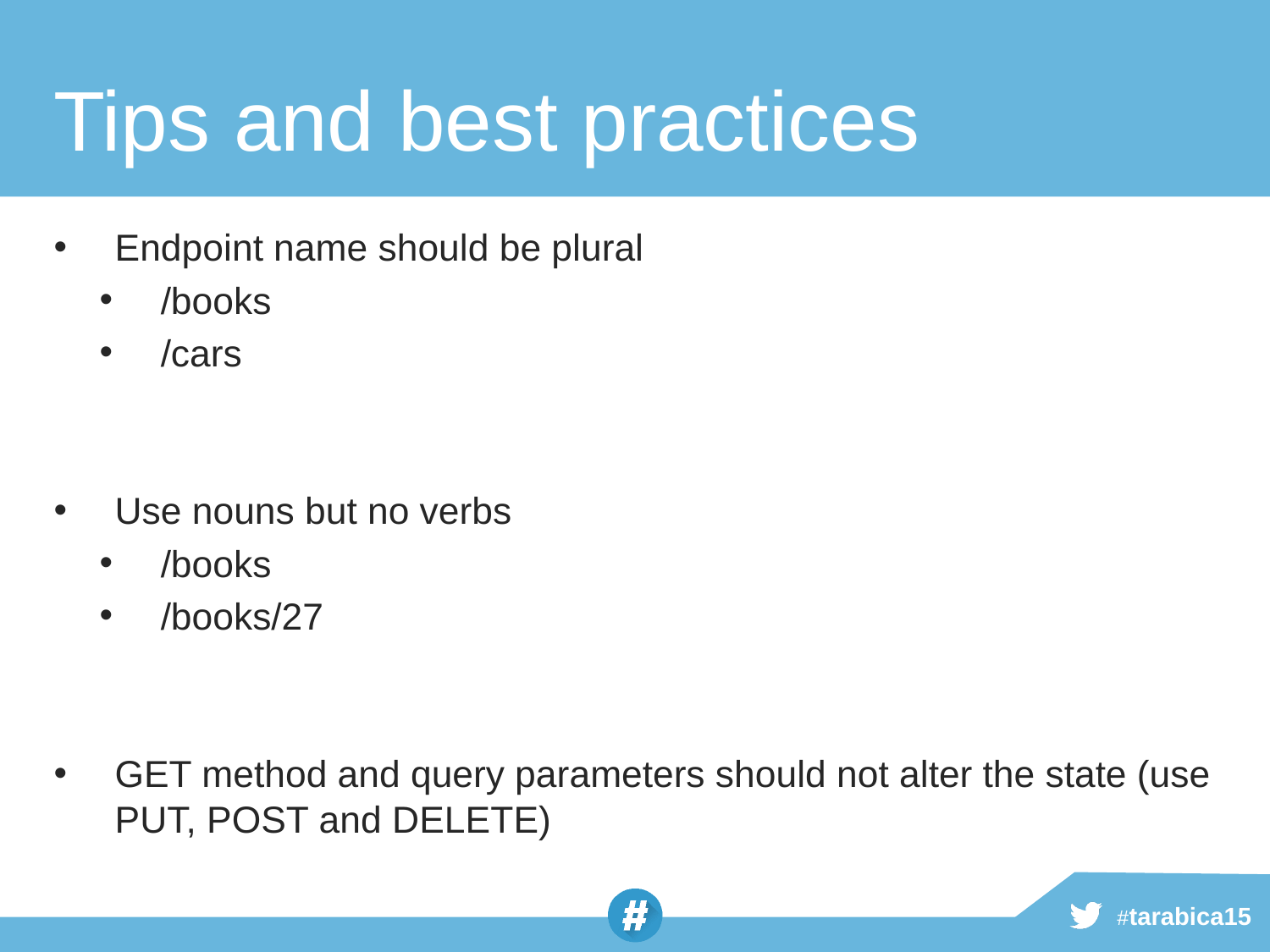

# Tips and best practices
Endpoint name should be plural
/books
/cars

Use nouns but no verbs
/books
/books/27

GET method and query parameters should not alter the state (use PUT, POST and DELETE)